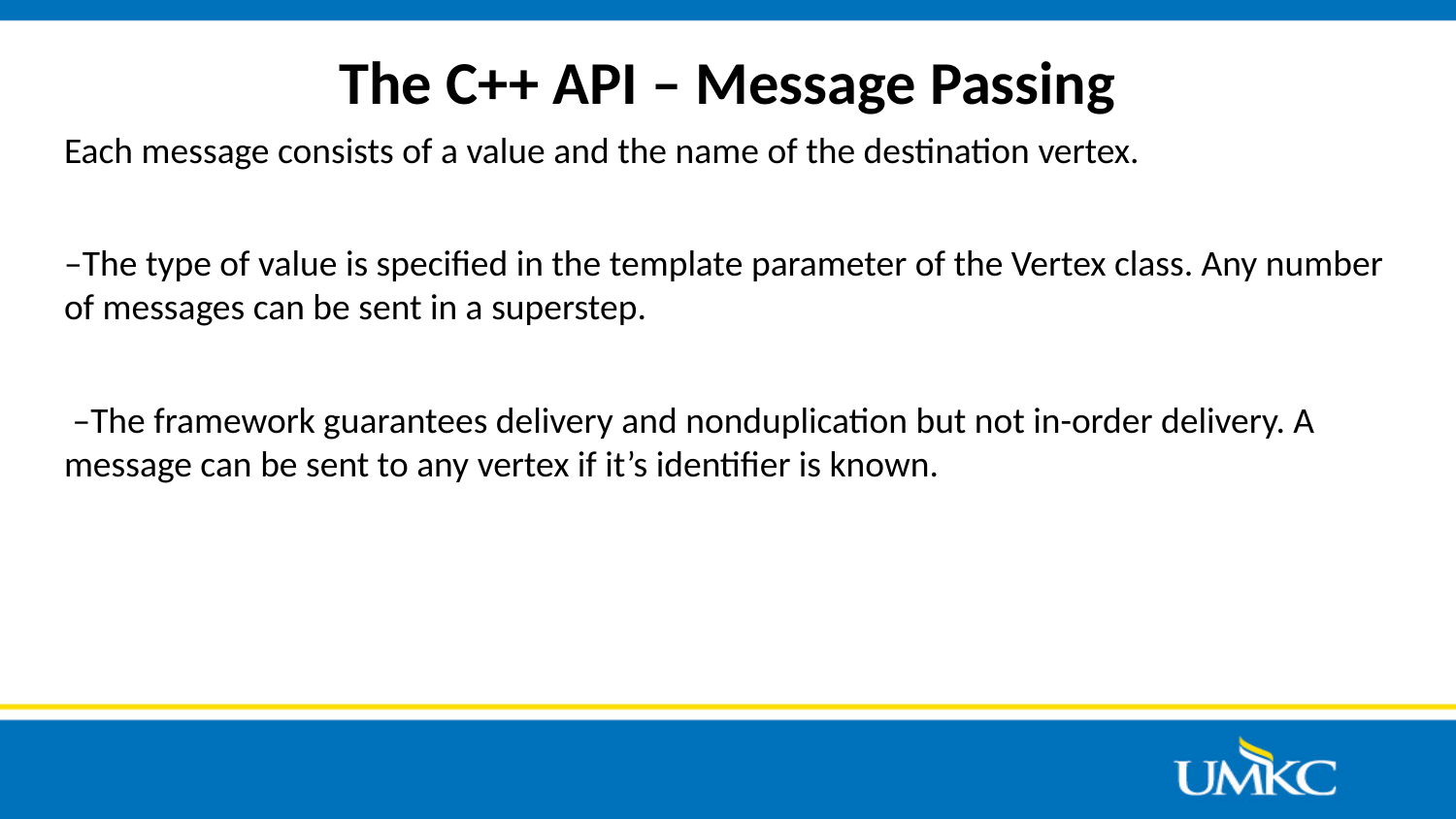

# The C++ API – Message Passing
Each message consists of a value and the name of the destination vertex.

–The type of value is specified in the template parameter of the Vertex class. Any number of messages can be sent in a superstep.

 –The framework guarantees delivery and nonduplication but not in-order delivery. A message can be sent to any vertex if it’s identifier is known.